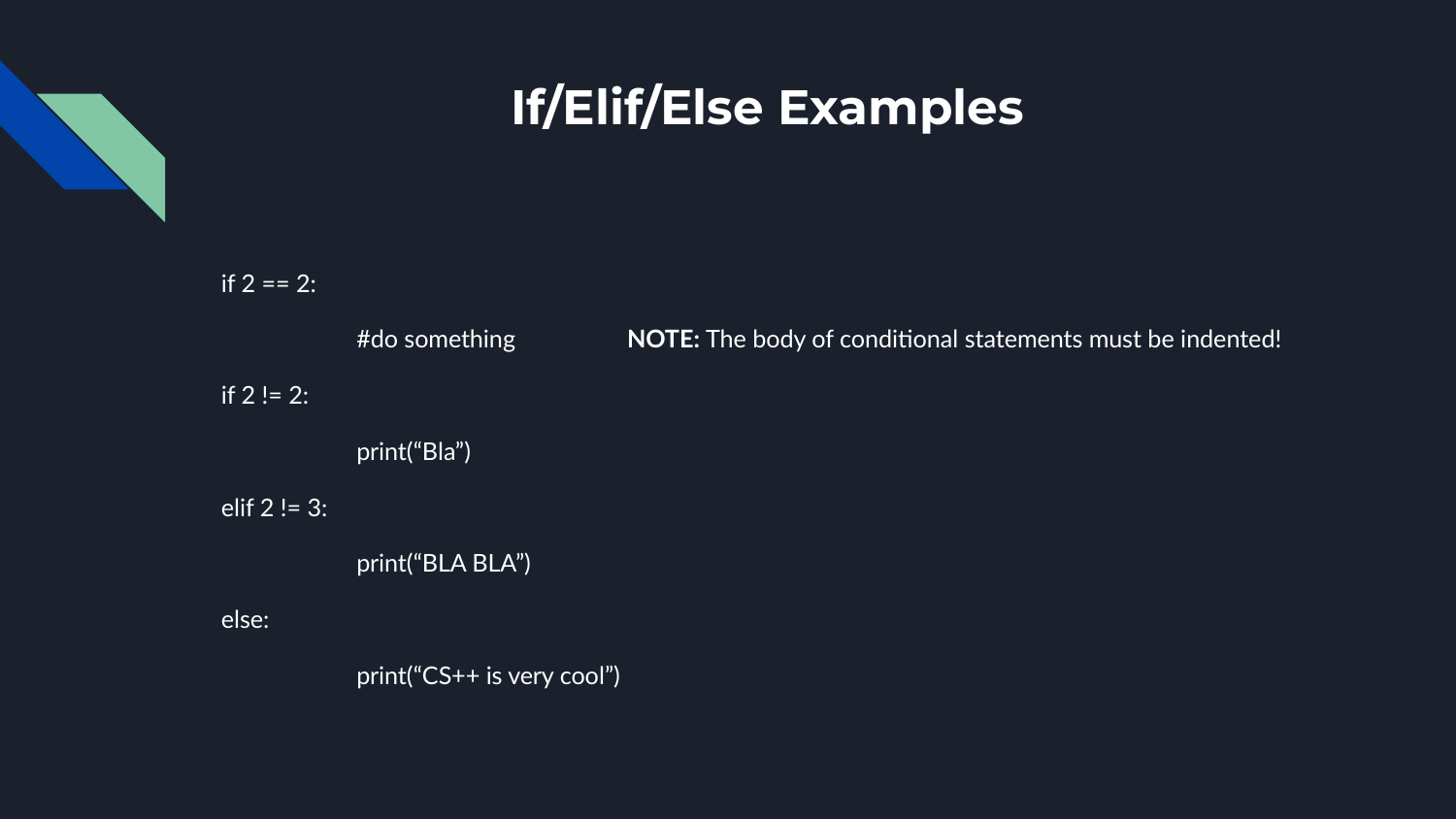

# If/Elif/Else Examples
if 2 == 2:
	#do something			NOTE: The body of conditional statements must be indented!
if 2 != 2:
	print(“Bla”)
elif 2 != 3:
	print(“BLA BLA”)
else:
	print(“CS++ is very cool”)